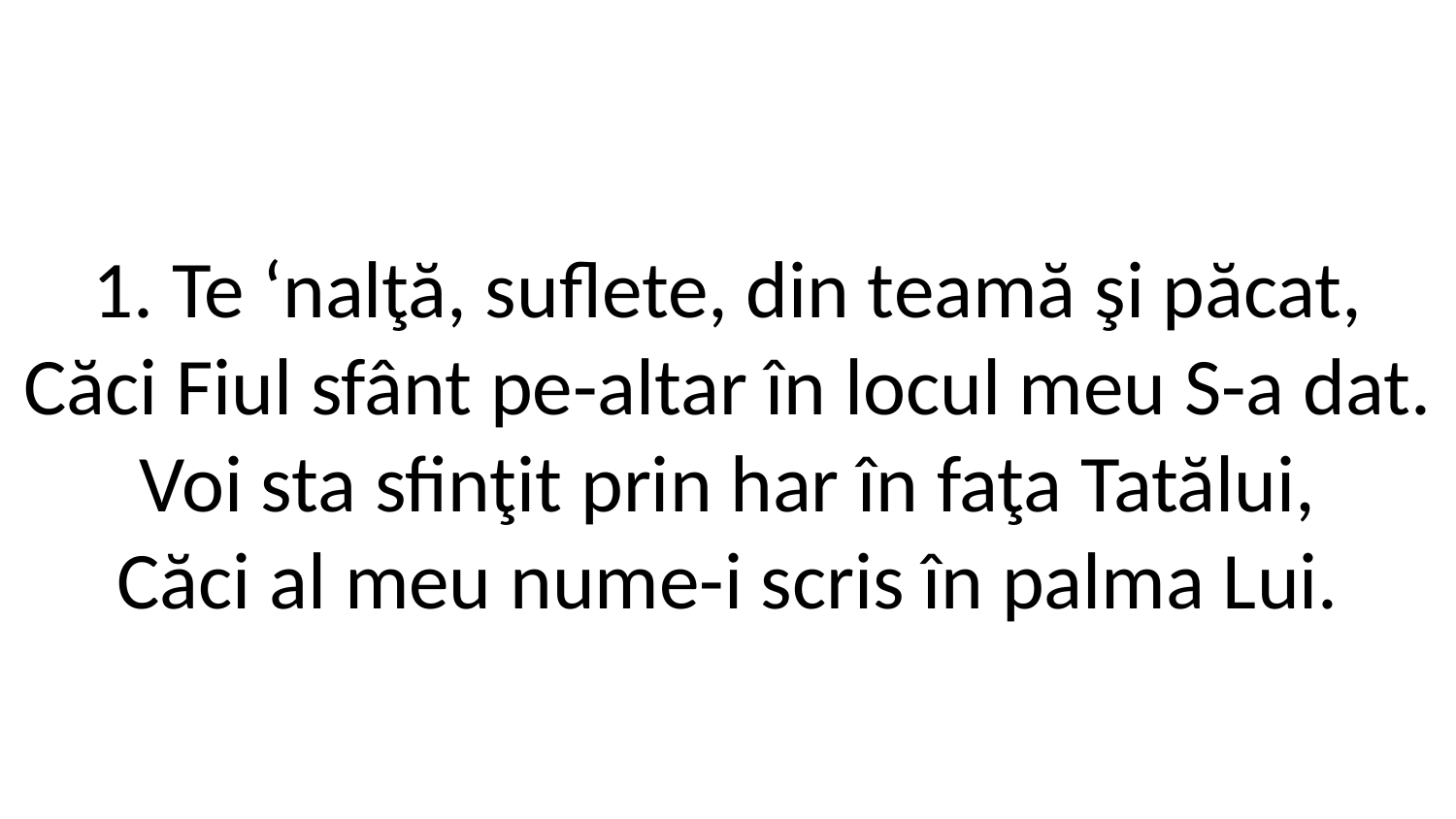

1. Te ‘nalţă, suflete, din teamă şi păcat,
Căci Fiul sfânt pe-altar în locul meu S-a dat.
Voi sta sfinţit prin har în faţa Tatălui,
Căci al meu nume-i scris în palma Lui.